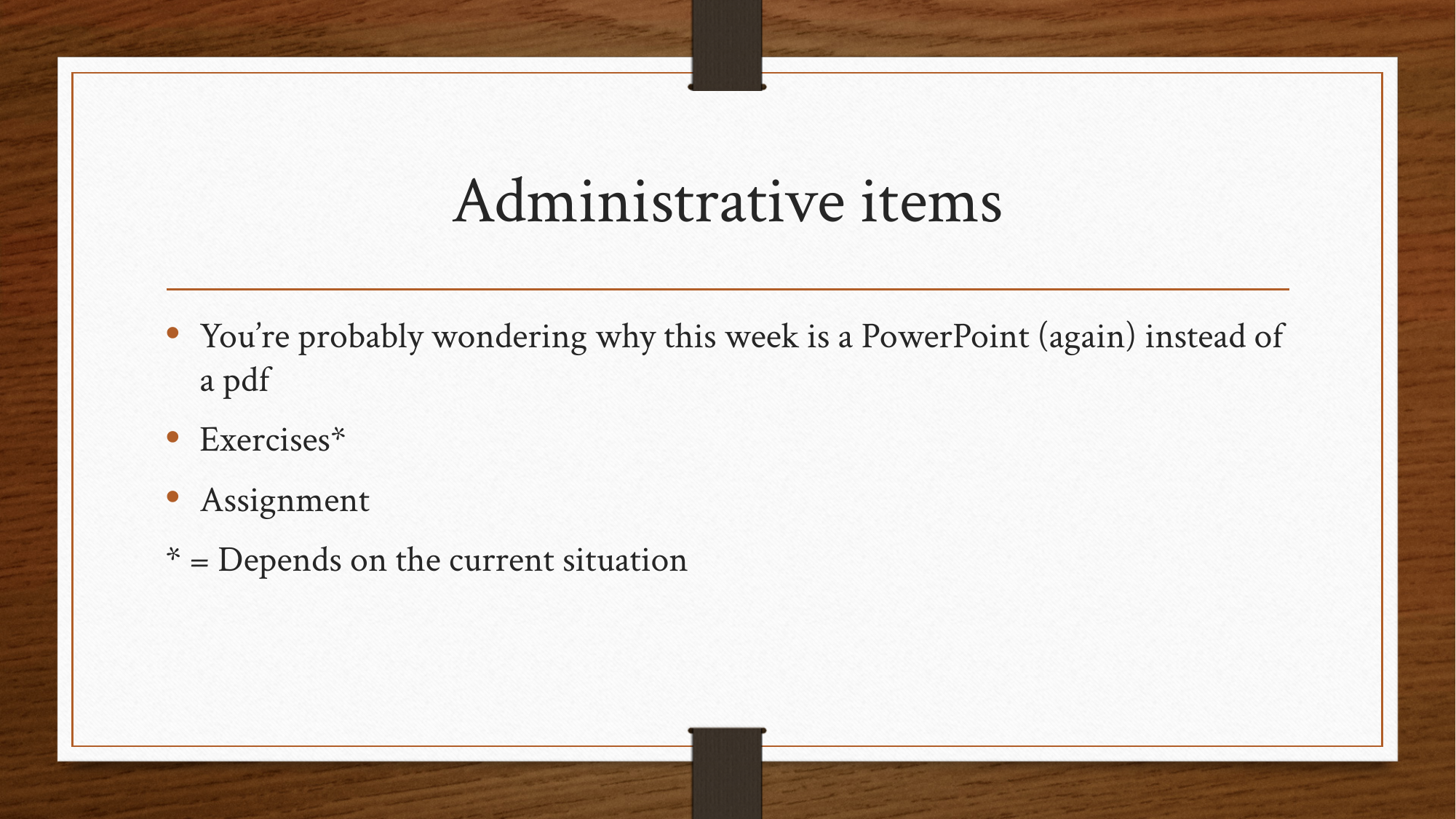

# Administrative items
You’re probably wondering why this week is a PowerPoint (again) instead of a pdf
Exercises*
Assignment
* = Depends on the current situation